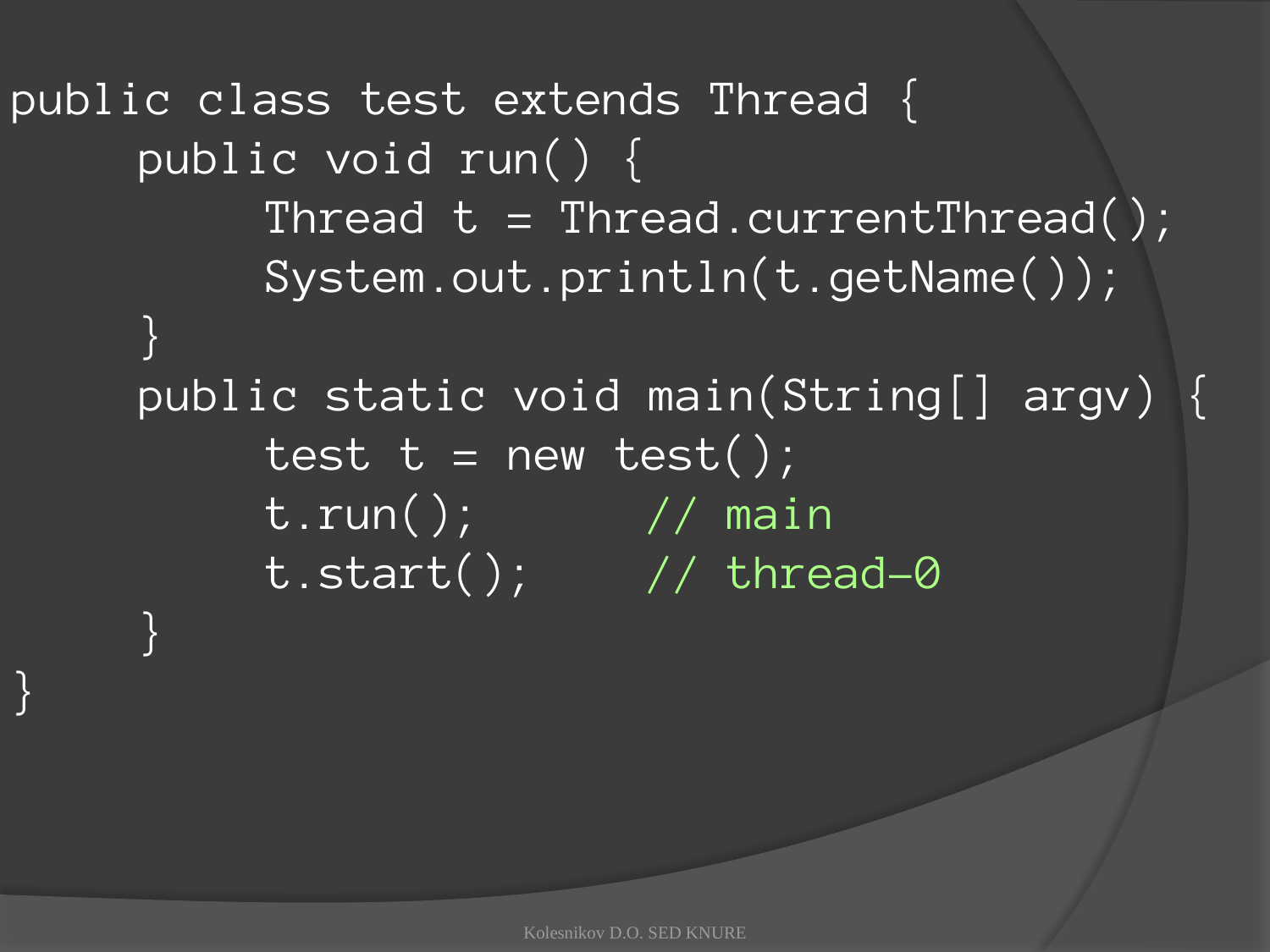

public class test extends Thread {
	public void run() {
		Thread t = Thread.currentThread();
		System.out.println(t.getName());
	}
	public static void main(String[] argv) {
		test t = new test();
		t.run(); 		// main
		t.start(); 	// thread-0
	}
}
Kolesnikov D.O. SED KNURE